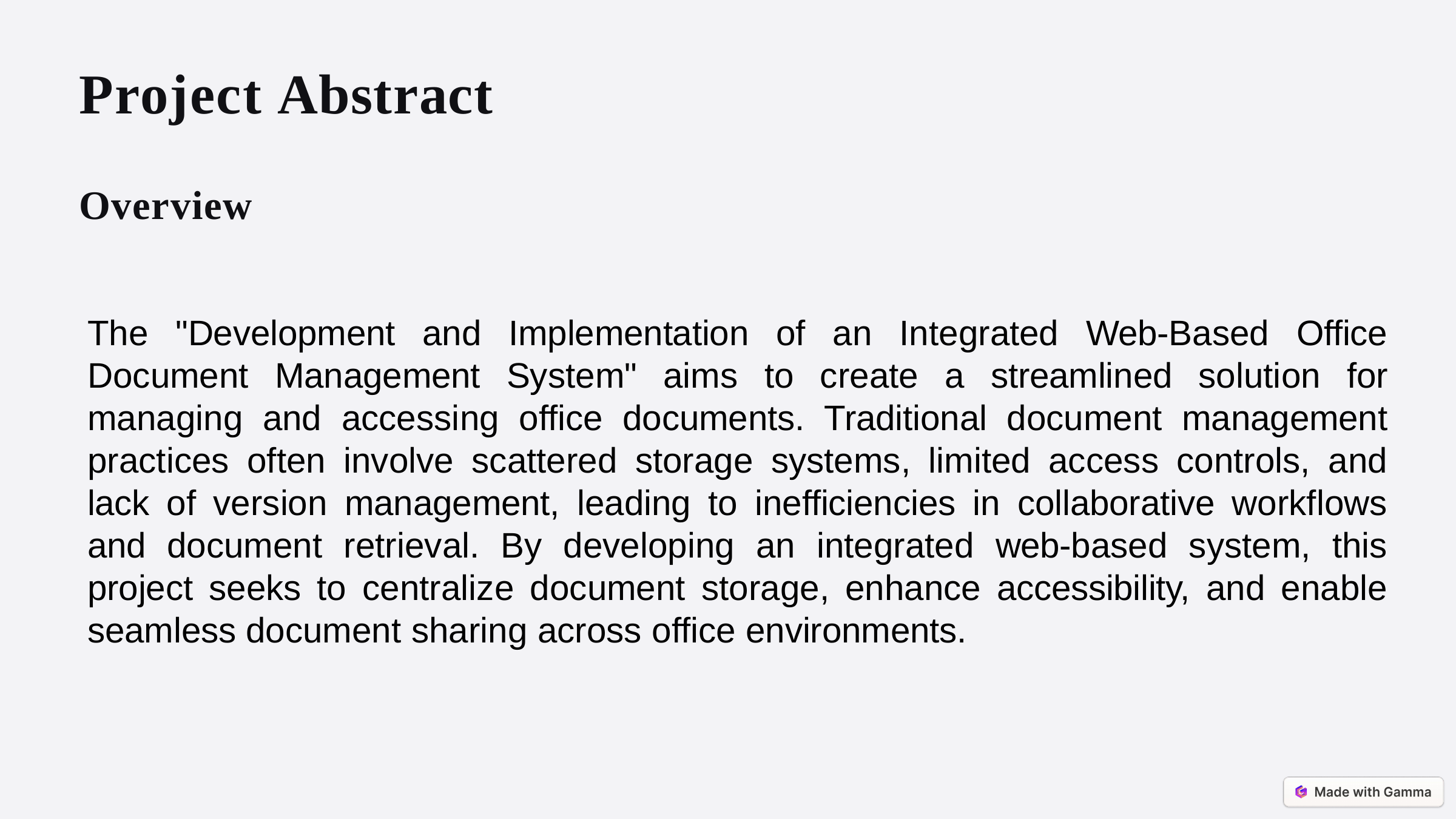

# Project Abstract
Overview

The "Development and Implementation of an Integrated Web-Based Office Document Management System" aims to create a streamlined solution for managing and accessing office documents. Traditional document management practices often involve scattered storage systems, limited access controls, and lack of version management, leading to inefficiencies in collaborative workflows and document retrieval. By developing an integrated web-based system, this project seeks to centralize document storage, enhance accessibility, and enable seamless document sharing across office environments.